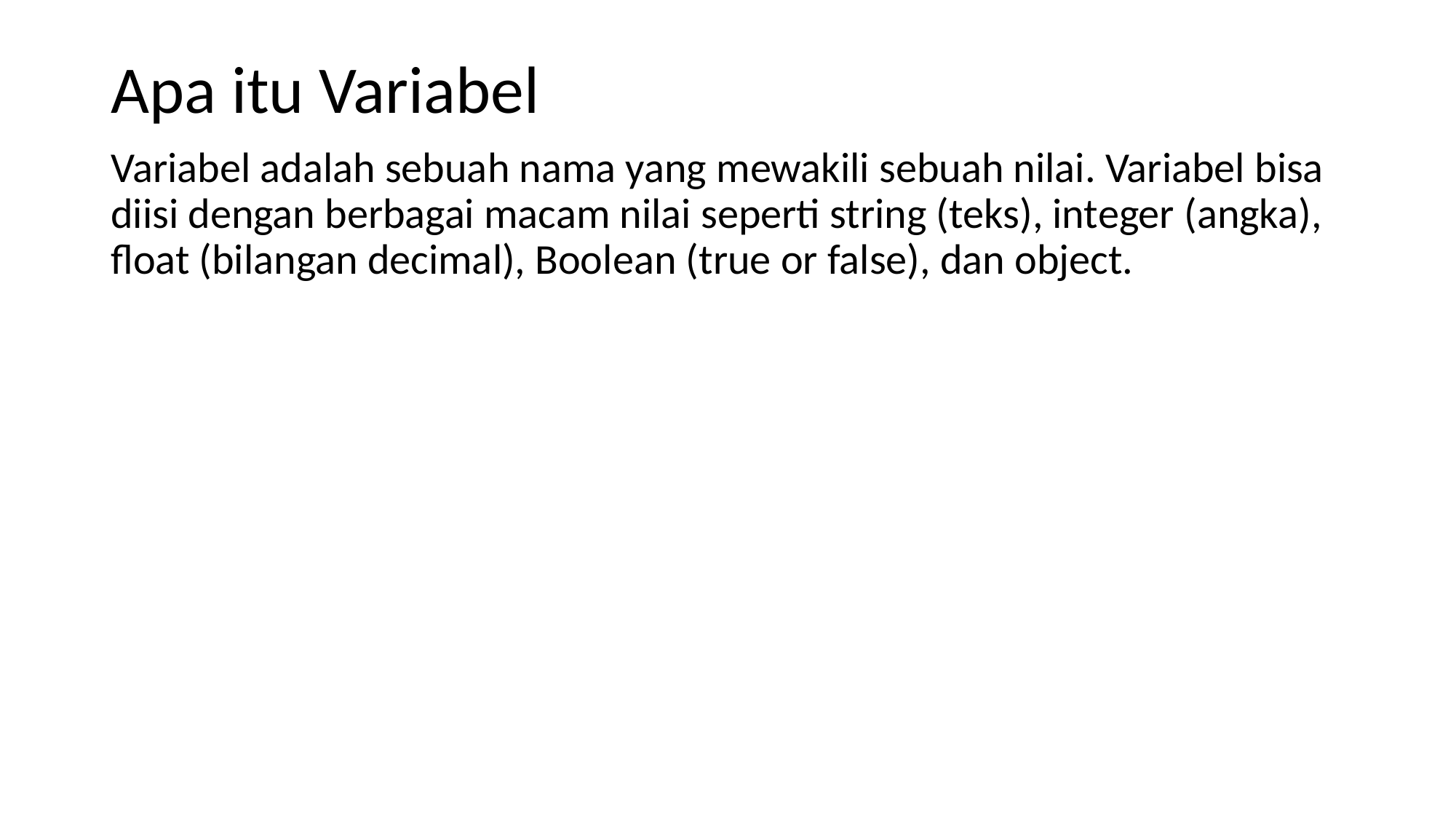

# Apa itu Variabel
Variabel adalah sebuah nama yang mewakili sebuah nilai. Variabel bisa diisi dengan berbagai macam nilai seperti string (teks), integer (angka), float (bilangan decimal), Boolean (true or false), dan object.